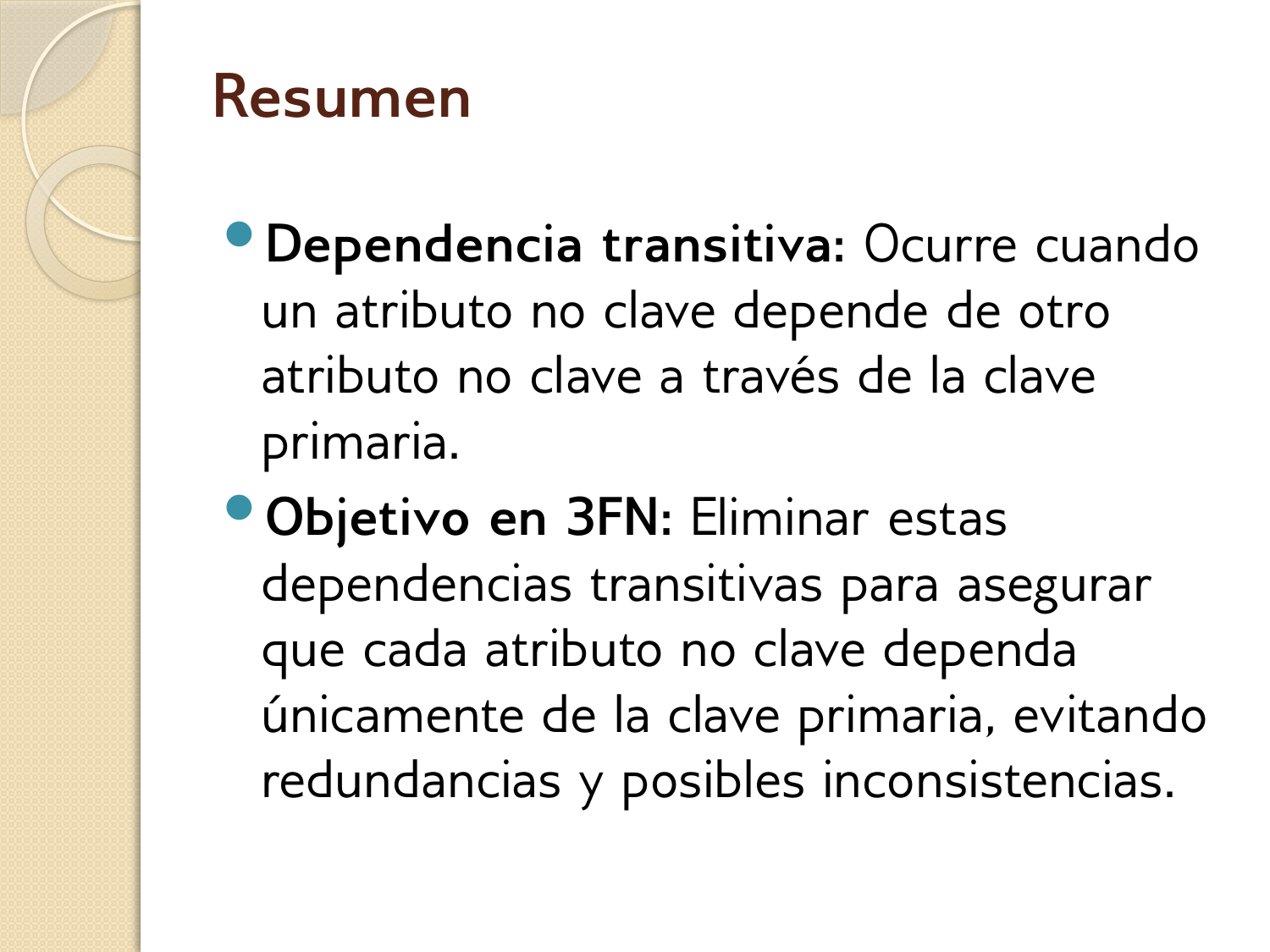

# Resumen
Dependencia transitiva: Ocurre cuando un atributo no clave depende de otro atributo no clave a través de la clave primaria.
Objetivo en 3FN: Eliminar estas dependencias transitivas para asegurar que cada atributo no clave dependa únicamente de la clave primaria, evitando redundancias y posibles inconsistencias.